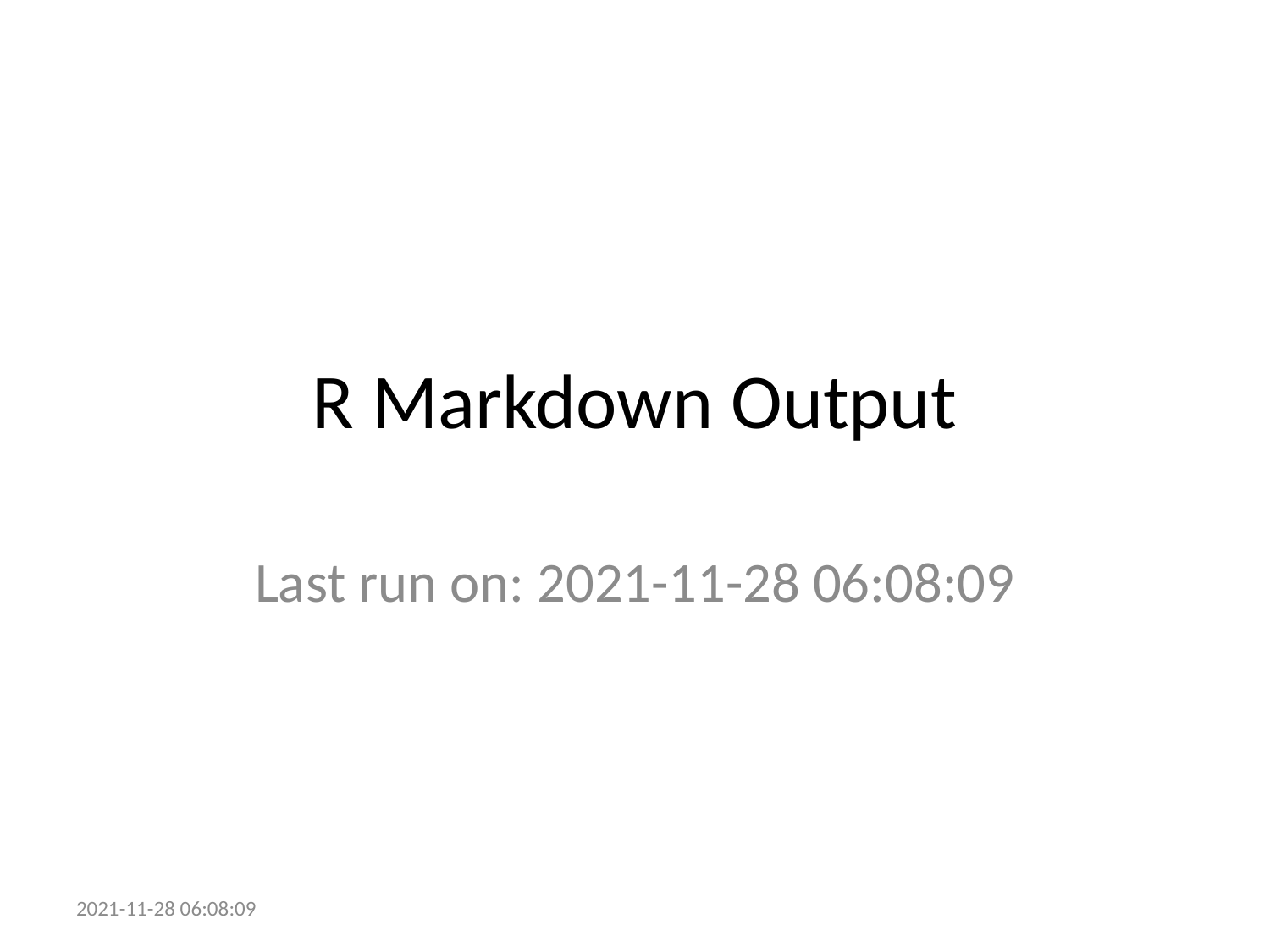

# R Markdown Output
Last run on: 2021-11-28 06:08:09
2021-11-28 06:08:09